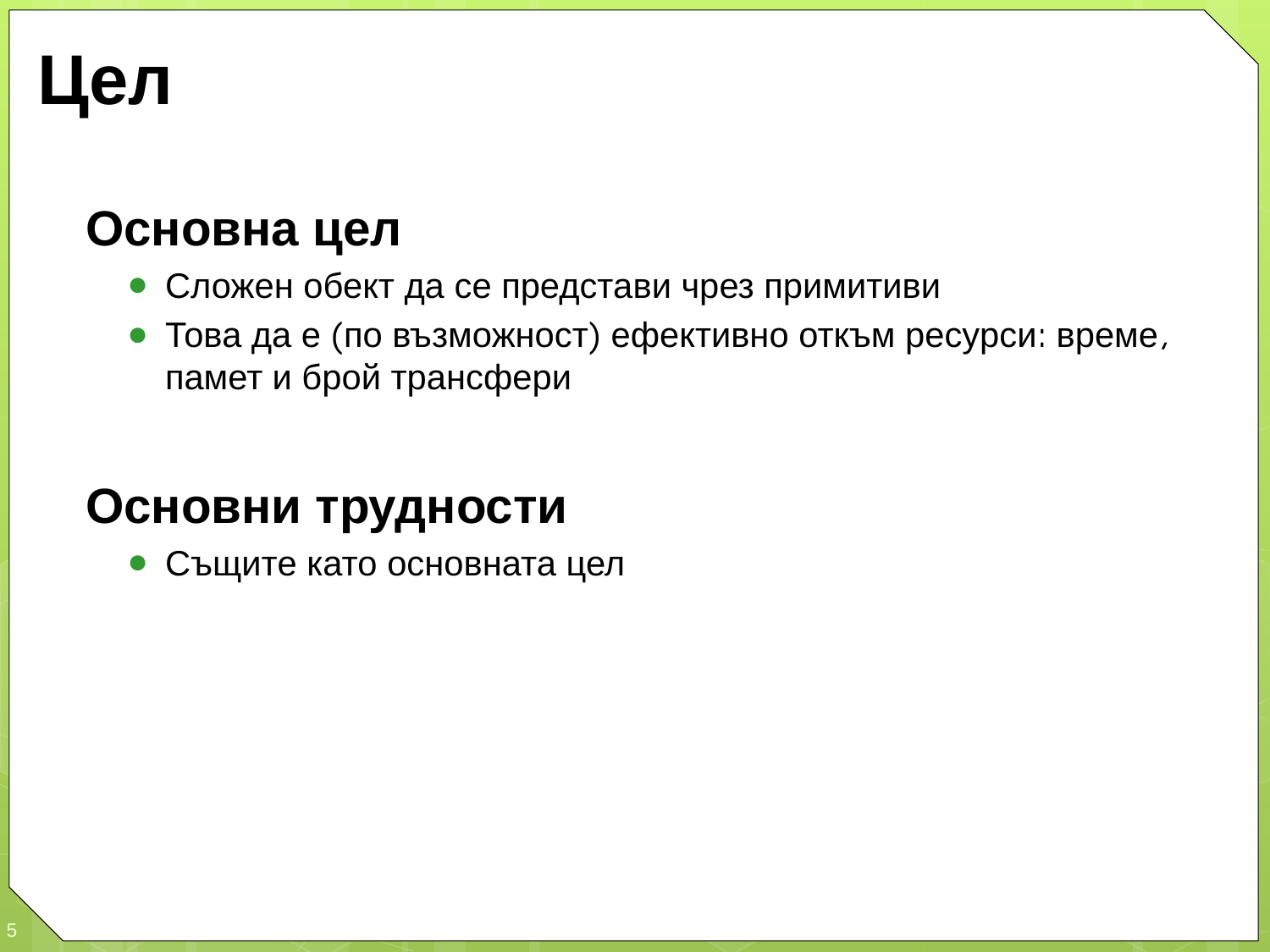

# Цел
Основна цел
Сложен обект да се представи чрез примитиви
Това да е (по възможност) ефективно откъм ресурси: време, памет и брой трансфери

Основни трудности
Същите като основната цел